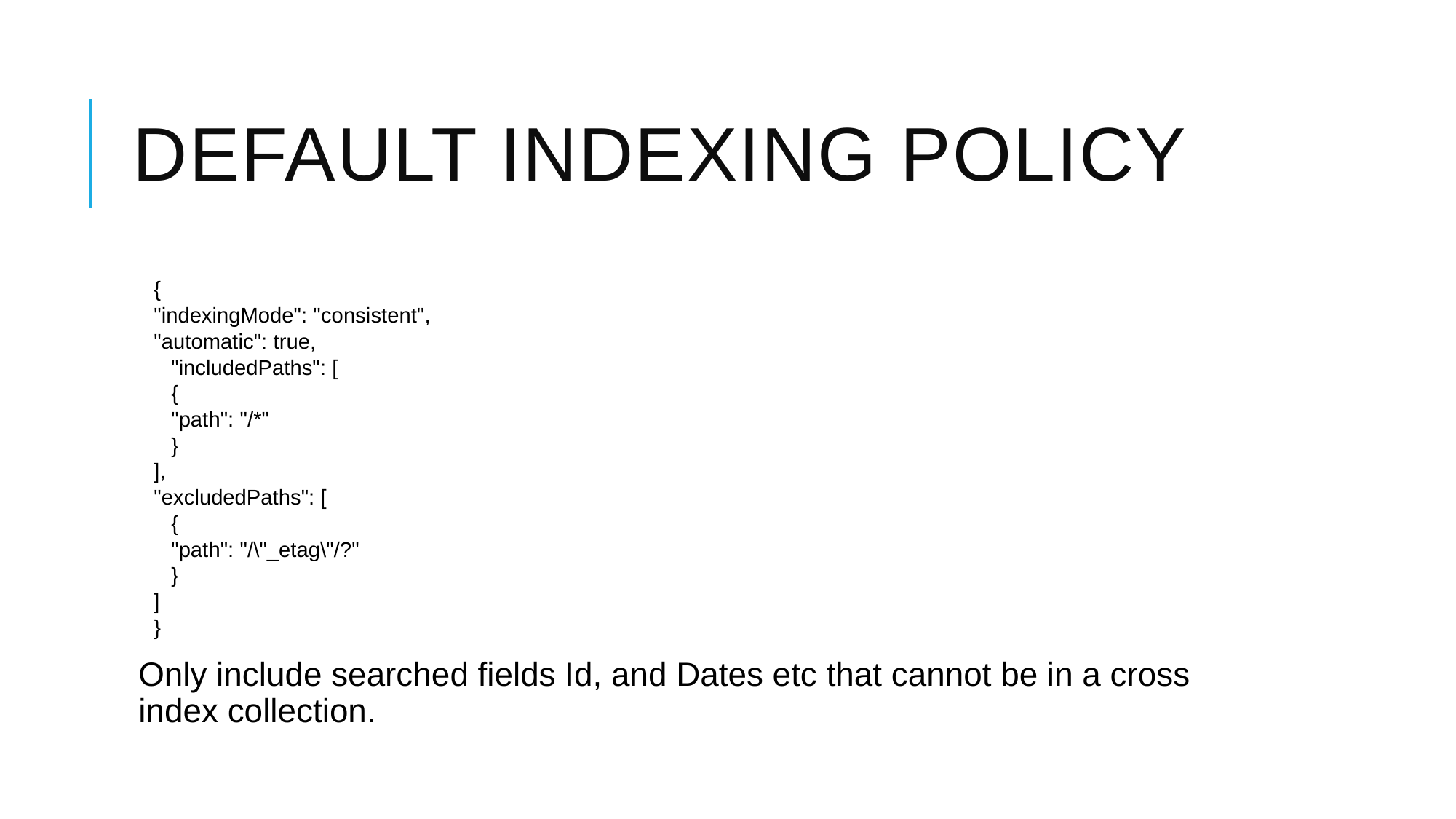

# Default indexing policy
{
"indexingMode": "consistent",
"automatic": true,
"includedPaths": [
{
"path": "/*"
}
],
"excludedPaths": [
{
"path": "/\"_etag\"/?"
}
]
}
Only include searched fields Id, and Dates etc that cannot be in a cross index collection.